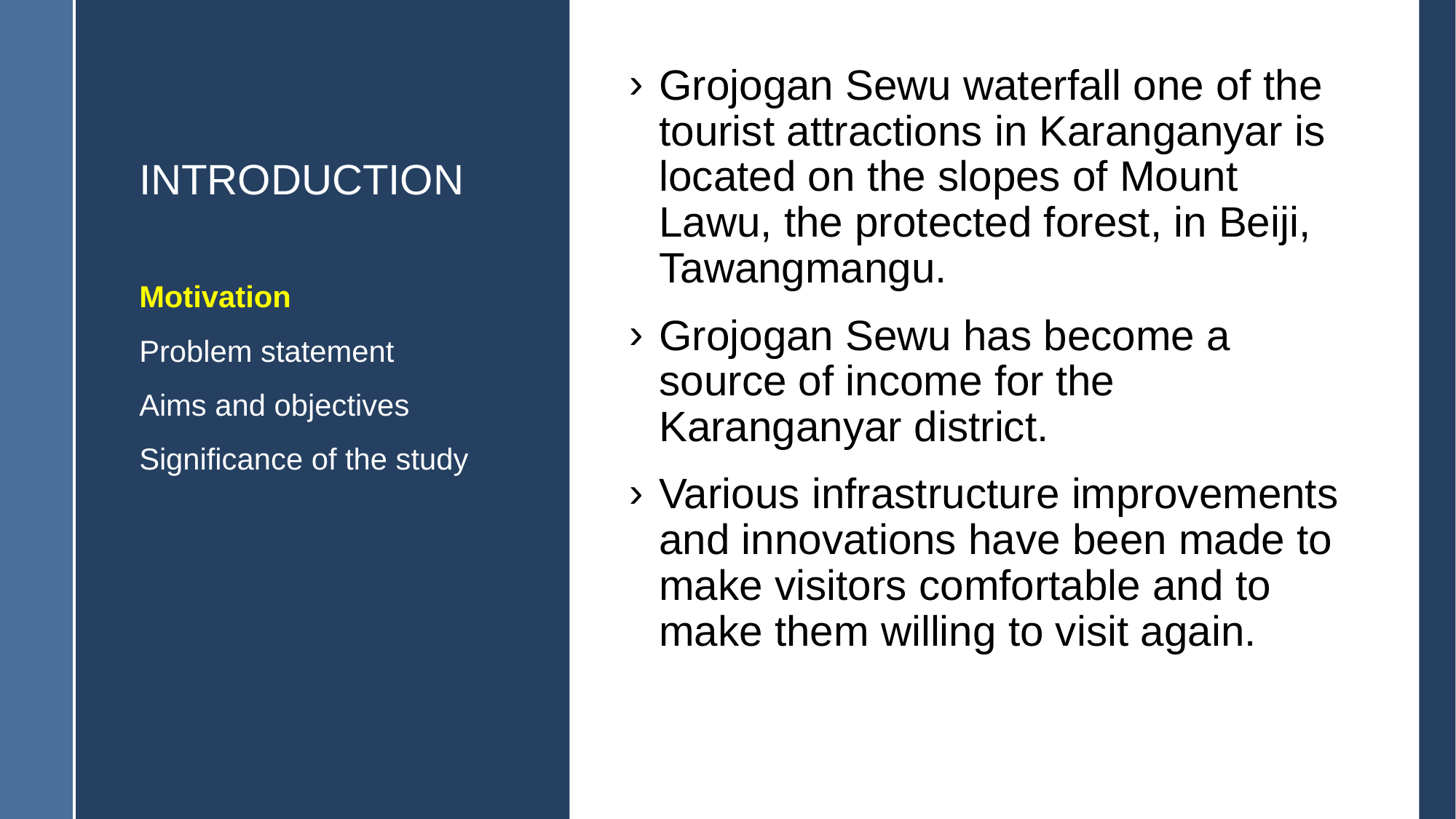

# INTRODUCTION
Grojogan Sewu waterfall one of the tourist attractions in Karanganyar is located on the slopes of Mount Lawu, the protected forest, in Beiji, Tawangmangu.
Grojogan Sewu has become a source of income for the Karanganyar district.
Various infrastructure improvements and innovations have been made to make visitors comfortable and to make them willing to visit again.

Motivation
Problem statement
Aims and objectives
Significance of the study